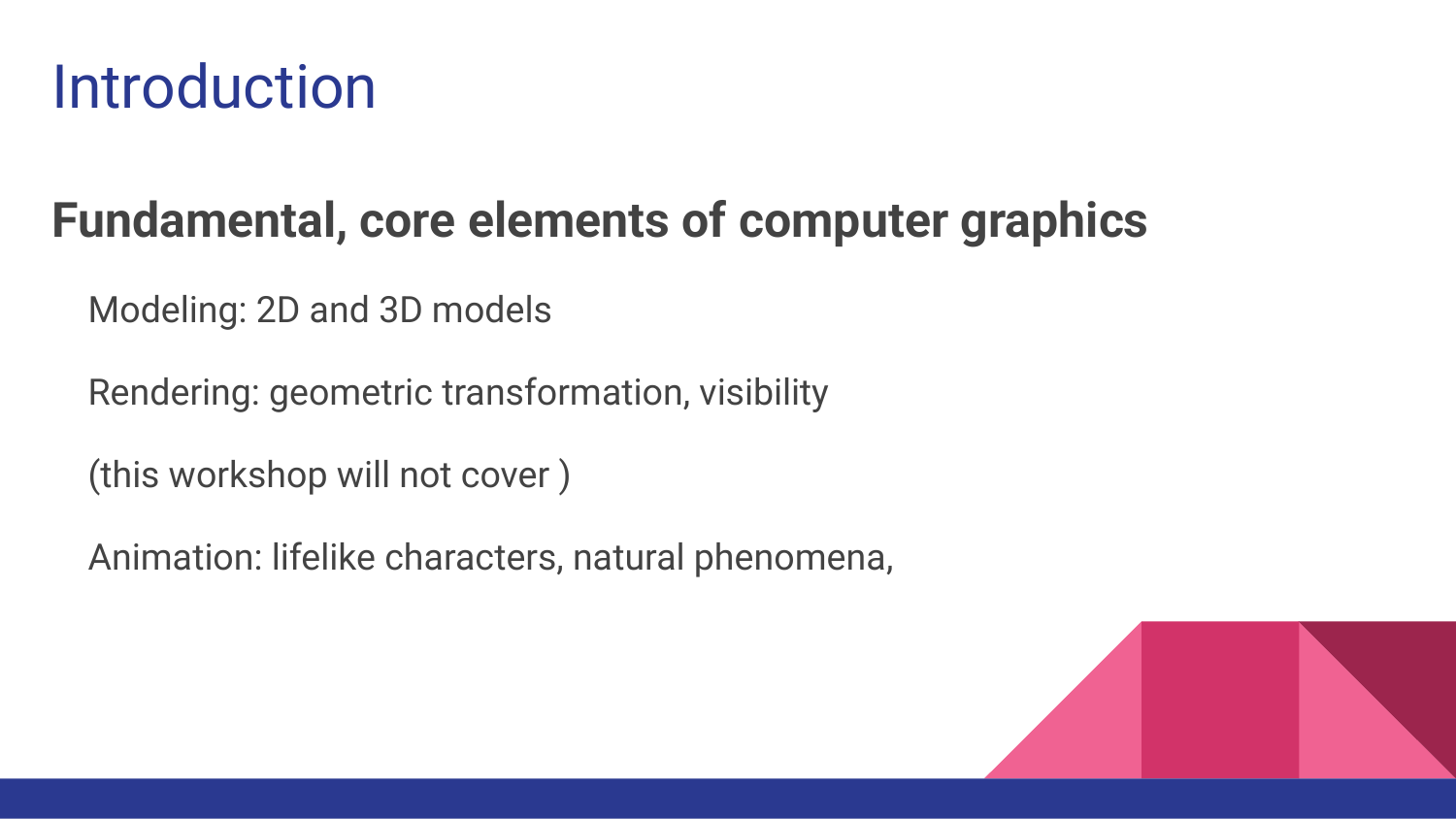

# Introduction

Fundamental, core elements of computer graphics
Modeling: 2D and 3D models
Rendering: geometric transformation, visibility
(this workshop will not cover )
Animation: lifelike characters, natural phenomena,